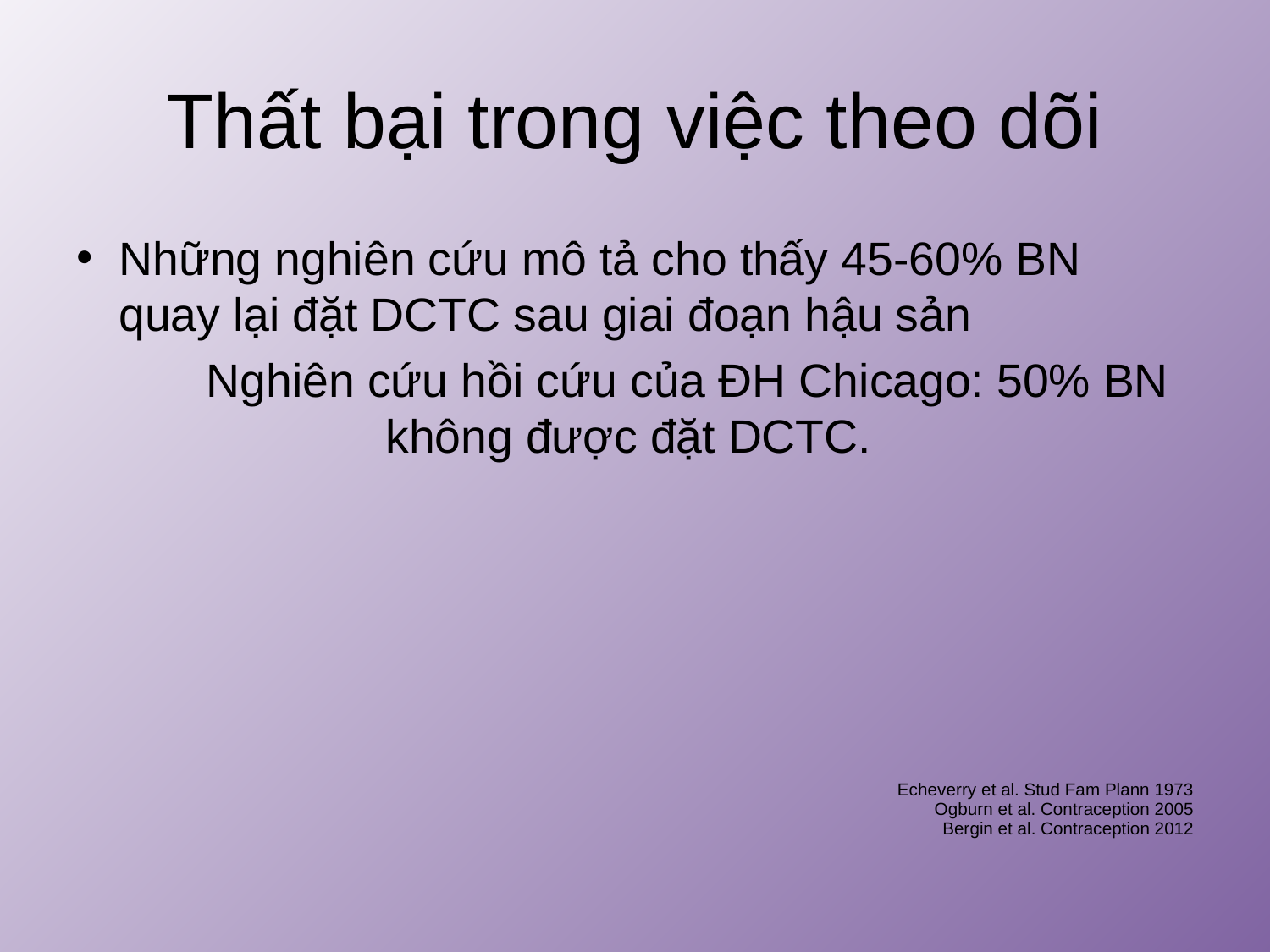

# Thất bại trong việc theo dõi
Những nghiên cứu mô tả cho thấy 45-60% BN quay lại đặt DCTC sau giai đoạn hậu sản
	Nghiên cứu hồi cứu của ĐH Chicago: 50% BN không được đặt DCTC.

Echeverry et al. Stud Fam Plann 1973
Ogburn et al. Contraception 2005
Bergin et al. Contraception 2012